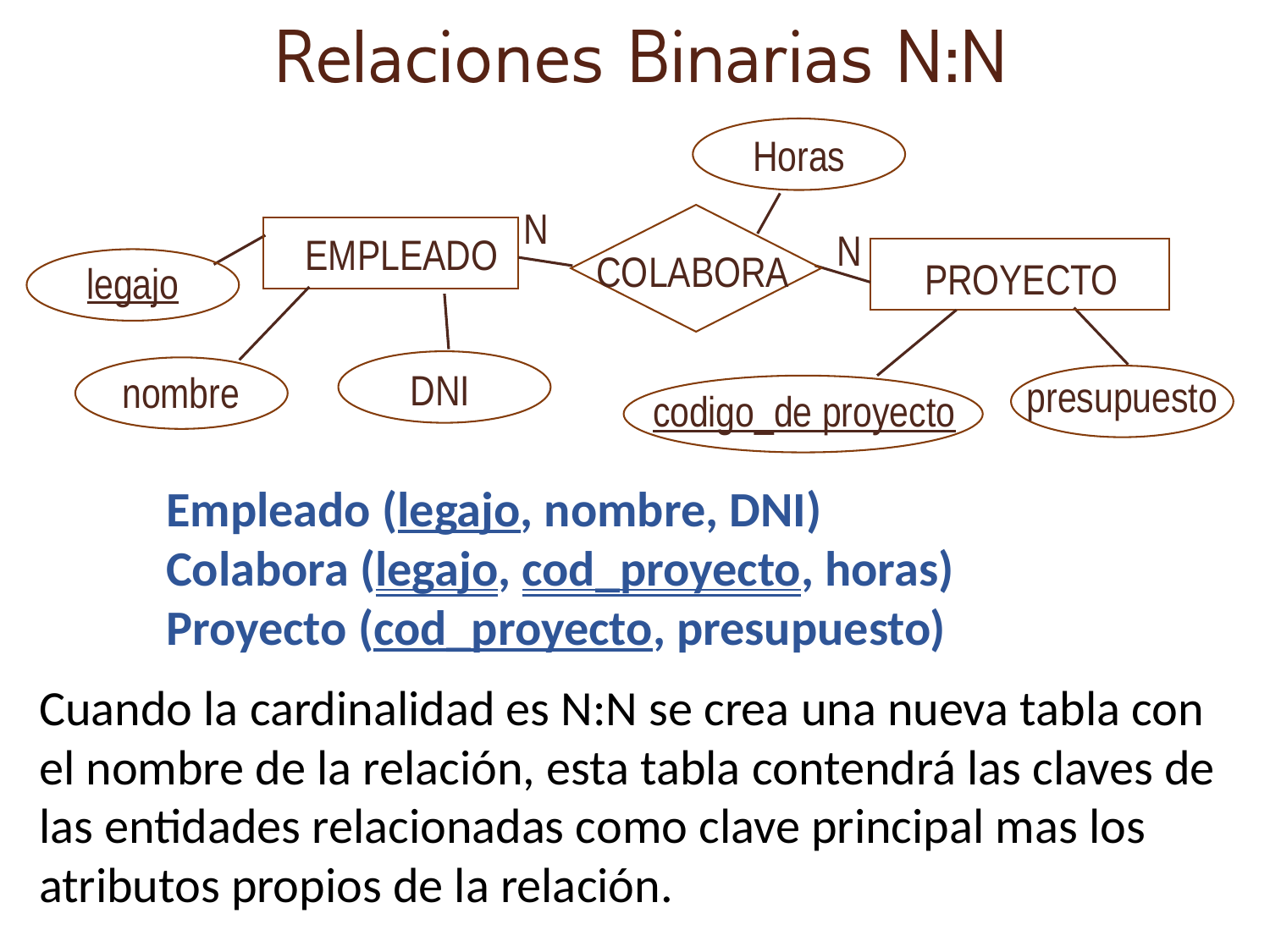

Relaciones Binarias N:N

Horas

N

EMPLEADO
PROYECTO

legajo

DNI
nombre
presupuesto

codigo_de proyecto

COLABORA
N
Empleado (legajo, nombre, DNI)
Colabora (legajo, cod_proyecto, horas)
Proyecto (cod_proyecto, presupuesto)
Cuando la cardinalidad es N:N se crea una nueva tabla con el nombre de la relación, esta tabla contendrá las claves de las entidades relacionadas como clave principal mas los atributos propios de la relación.